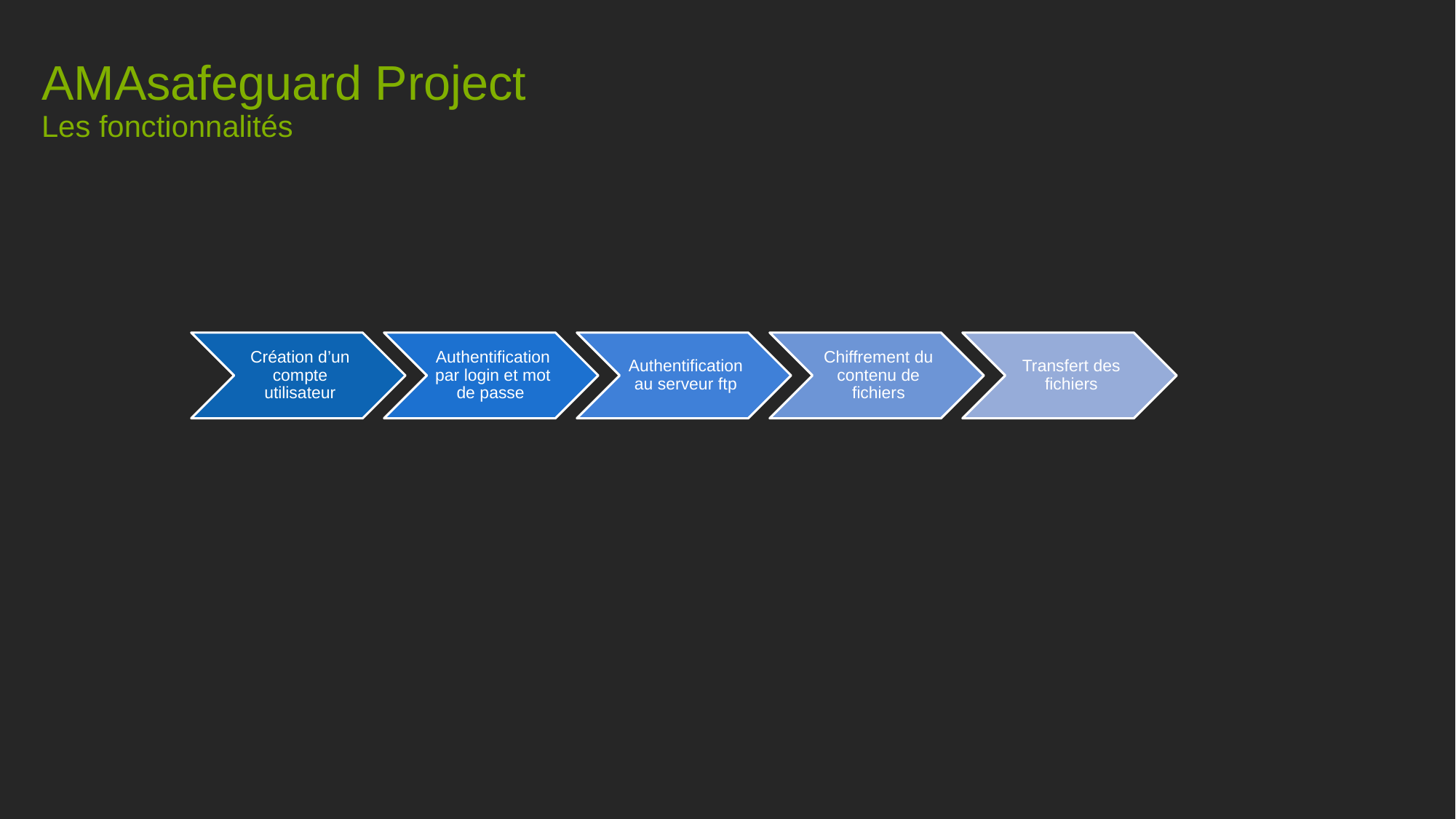

# AMAsafeguard Project Les fonctionnalités
Création d’un compte utilisateur
Authentification par login et mot de passe
Authentification au serveur ftp
Chiffrement du contenu de fichiers
Transfert des fichiers